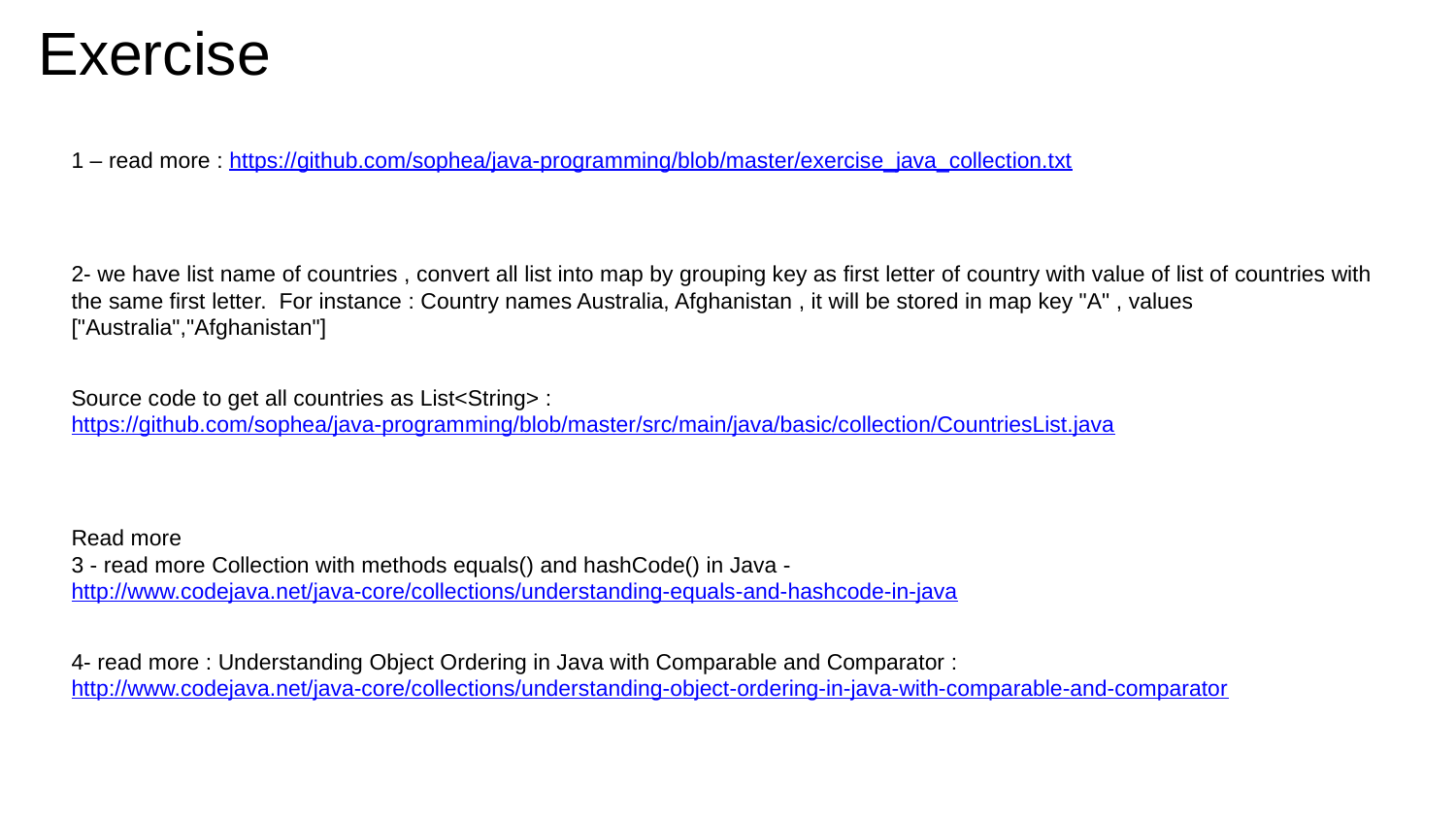

Exercise
1 – read more : https://github.com/sophea/java-programming/blob/master/exercise_java_collection.txt

2- we have list name of countries , convert all list into map by grouping key as first letter of country with value of list of countries with the same first letter.  For instance : Country names Australia, Afghanistan , it will be stored in map key "A" , values ["Australia","Afghanistan"]

Source code to get all countries as List<String> : https://github.com/sophea/java-programming/blob/master/src/main/java/basic/collection/CountriesList.java

Read more
3 - read more Collection with methods equals() and hashCode() in Java - http://www.codejava.net/java-core/collections/understanding-equals-and-hashcode-in-java

4- read more : Understanding Object Ordering in Java with Comparable and Comparator : http://www.codejava.net/java-core/collections/understanding-object-ordering-in-java-with-comparable-and-comparator

5 - research Java 8 features : Collections with Stream (http://www.journaldev.com/2774/java-8-stream#stream-collections )